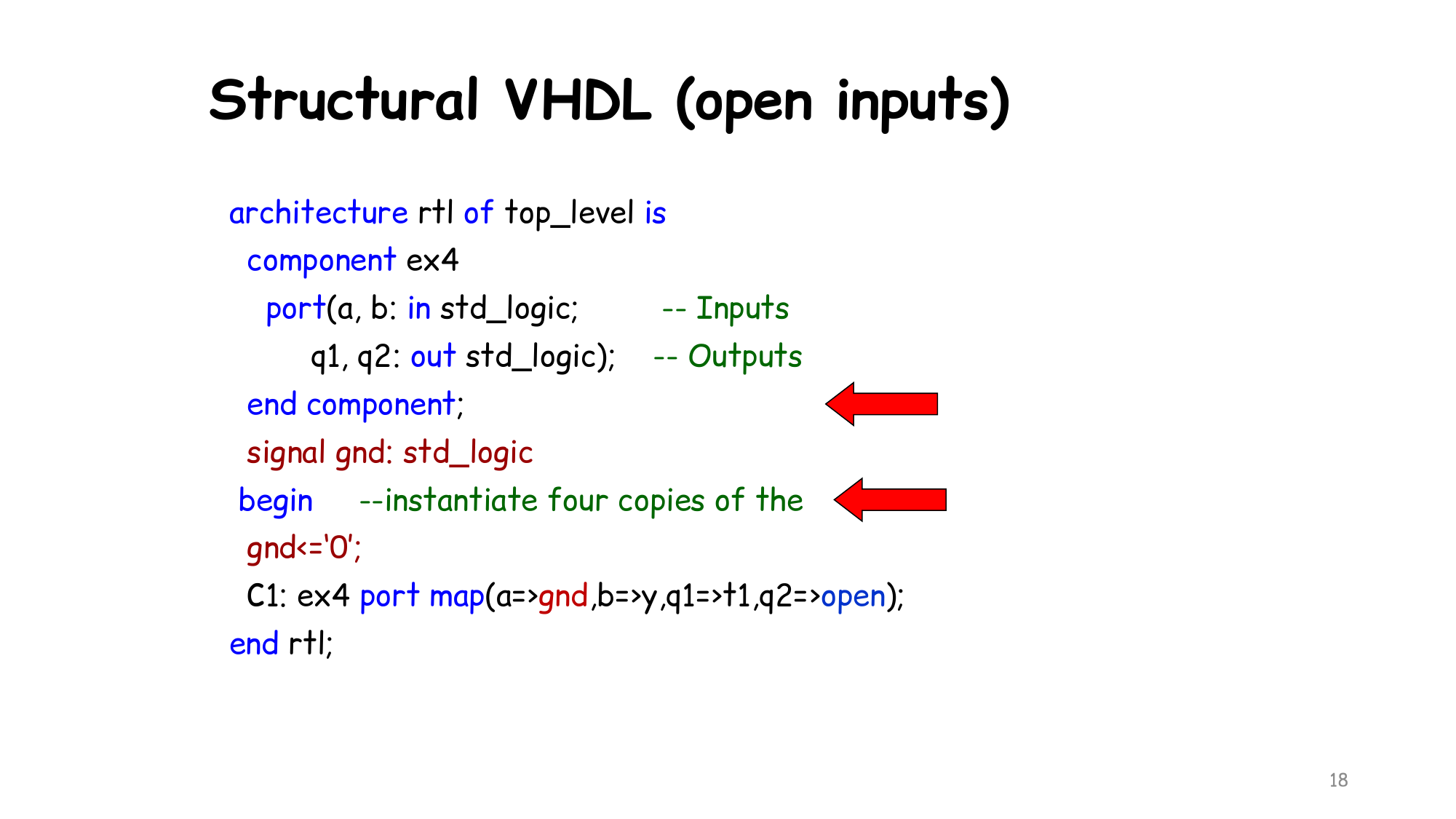

# Structural VHDL (open inputs)
architecture rtl of top_level is
  component ex4
    port(a, b: in std_logic;         -- Inputs
         q1, q2: out std_logic);    -- Outputs
  end component;
  signal gnd: std_logic
 begin     --instantiate four copies of the
  gnd<=‘0’;
  C1: ex4 port map(a=>gnd,b=>y,q1=>t1,q2=>open);
end rtl;

18